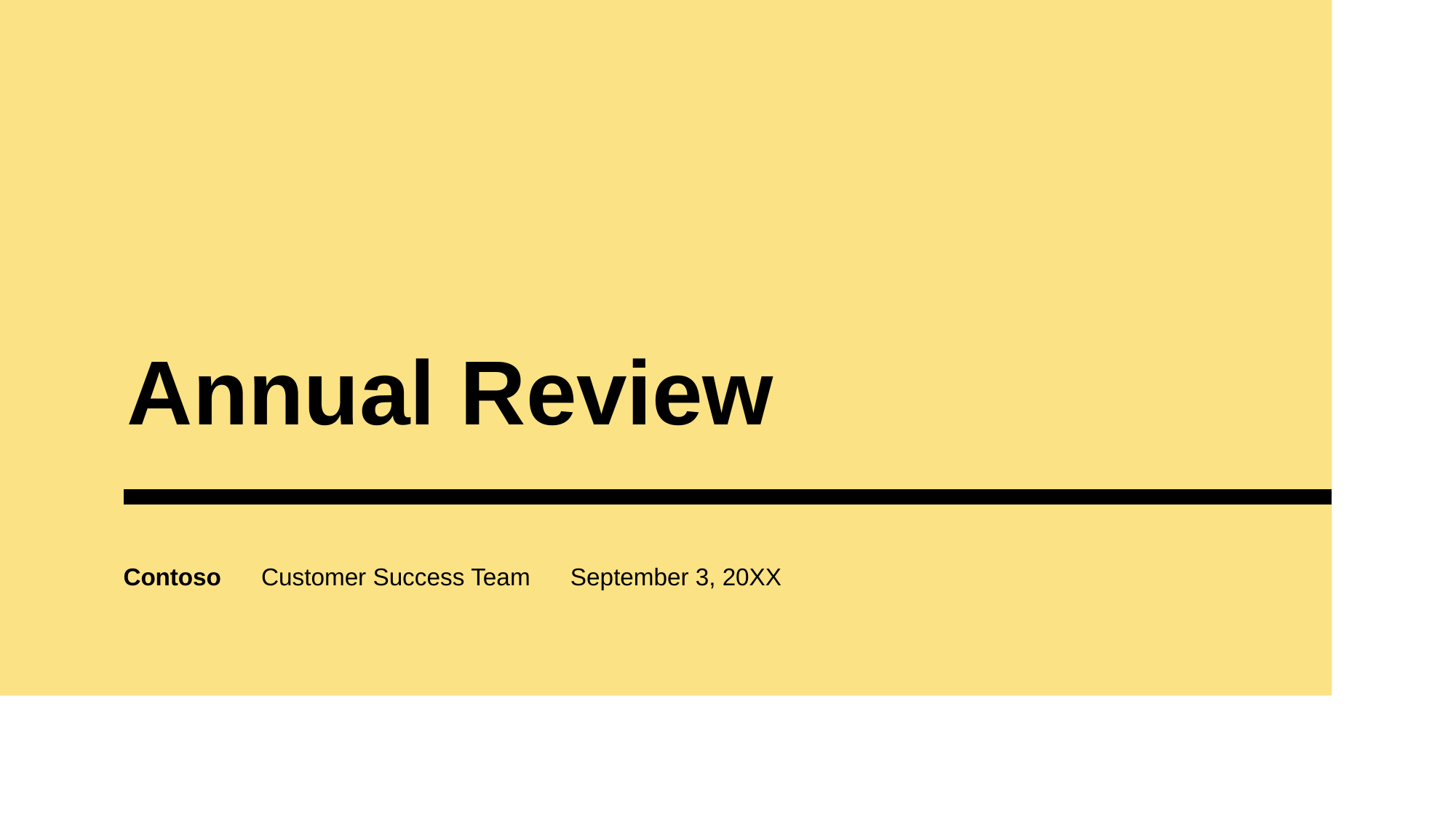

# Annual Review
Contoso      Customer Success Team      September 3, 20XX